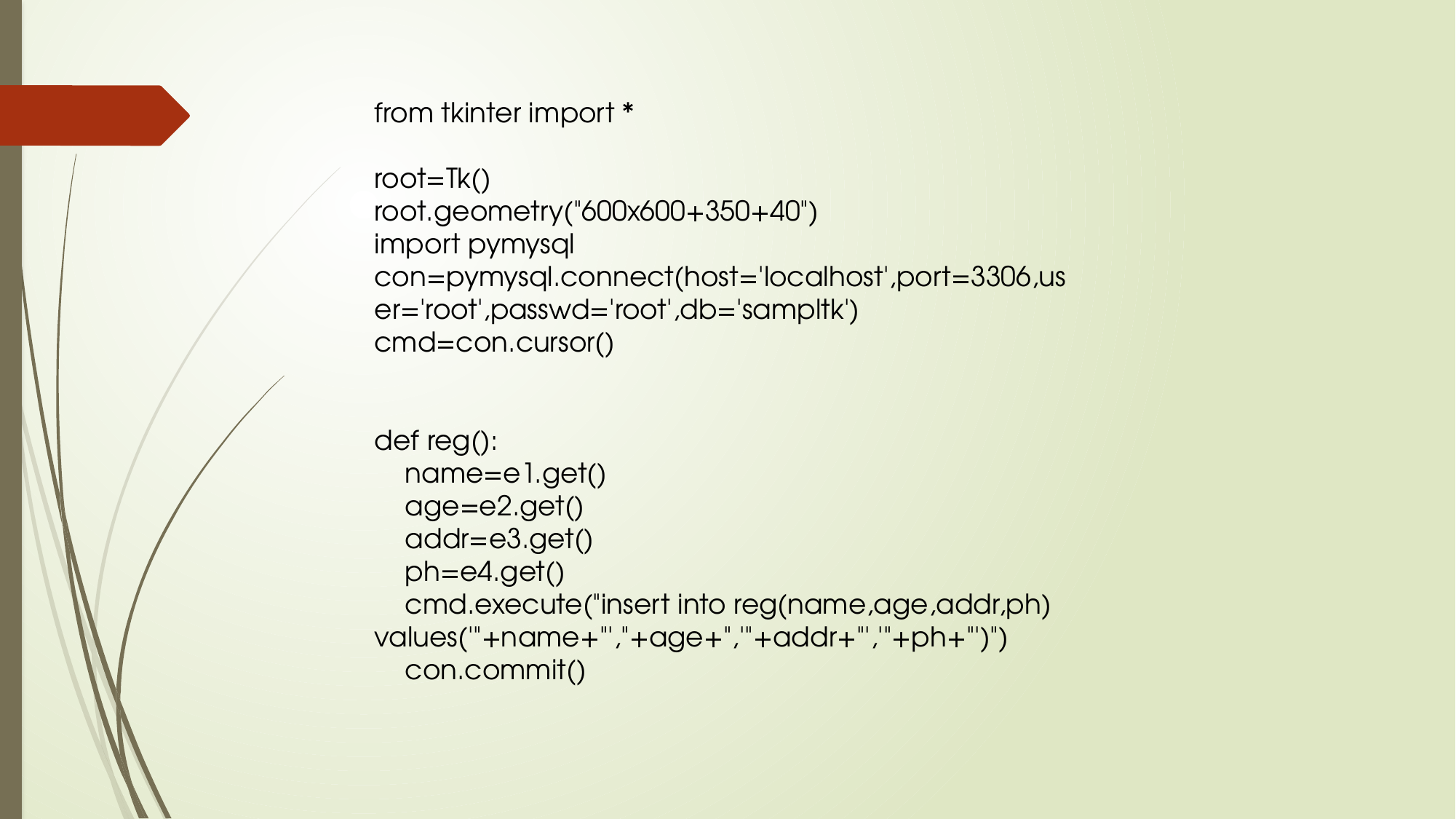

from tkinter import *

root=Tk()
root.geometry("600x600+350+40")
import pymysql
con=pymysql.connect(host='localhost',port=3306,user='root',passwd='root',db='sampltk')
cmd=con.cursor()

def reg():
    name=e1.get()
    age=e2.get()
    addr=e3.get()
    ph=e4.get()
    cmd.execute("insert into reg(name,age,addr,ph) values('"+name+"',"+age+",'"+addr+"','"+ph+"')")
    con.commit()